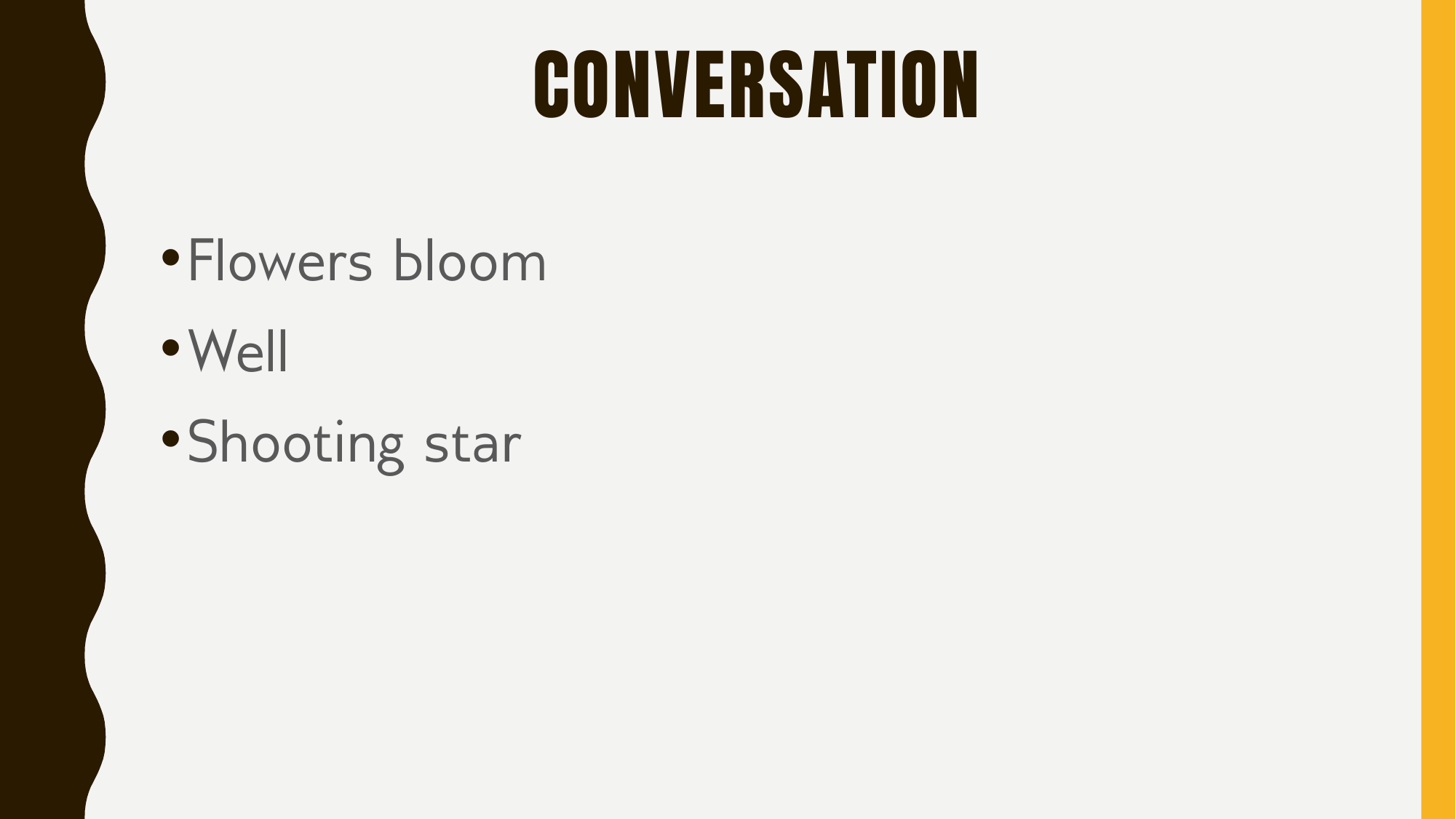

# CONVERSATION
Flowers bloom
Well
Shooting star